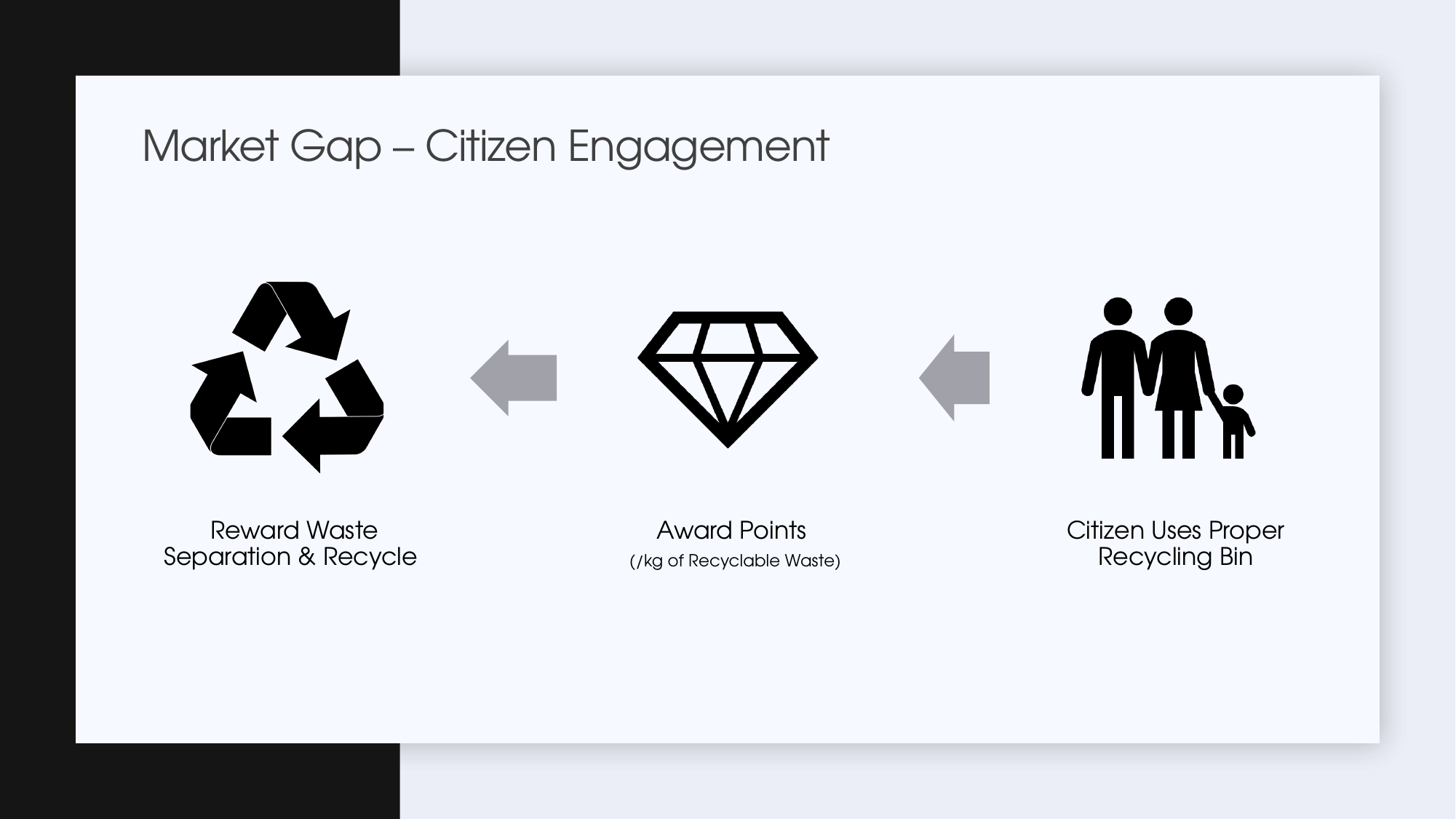

# Market Gap – Citizen Engagement
Reward Waste Separation & Recycle

Award Points
(/kg of Recyclable Waste)

Citizen Uses Proper Recycling Bin